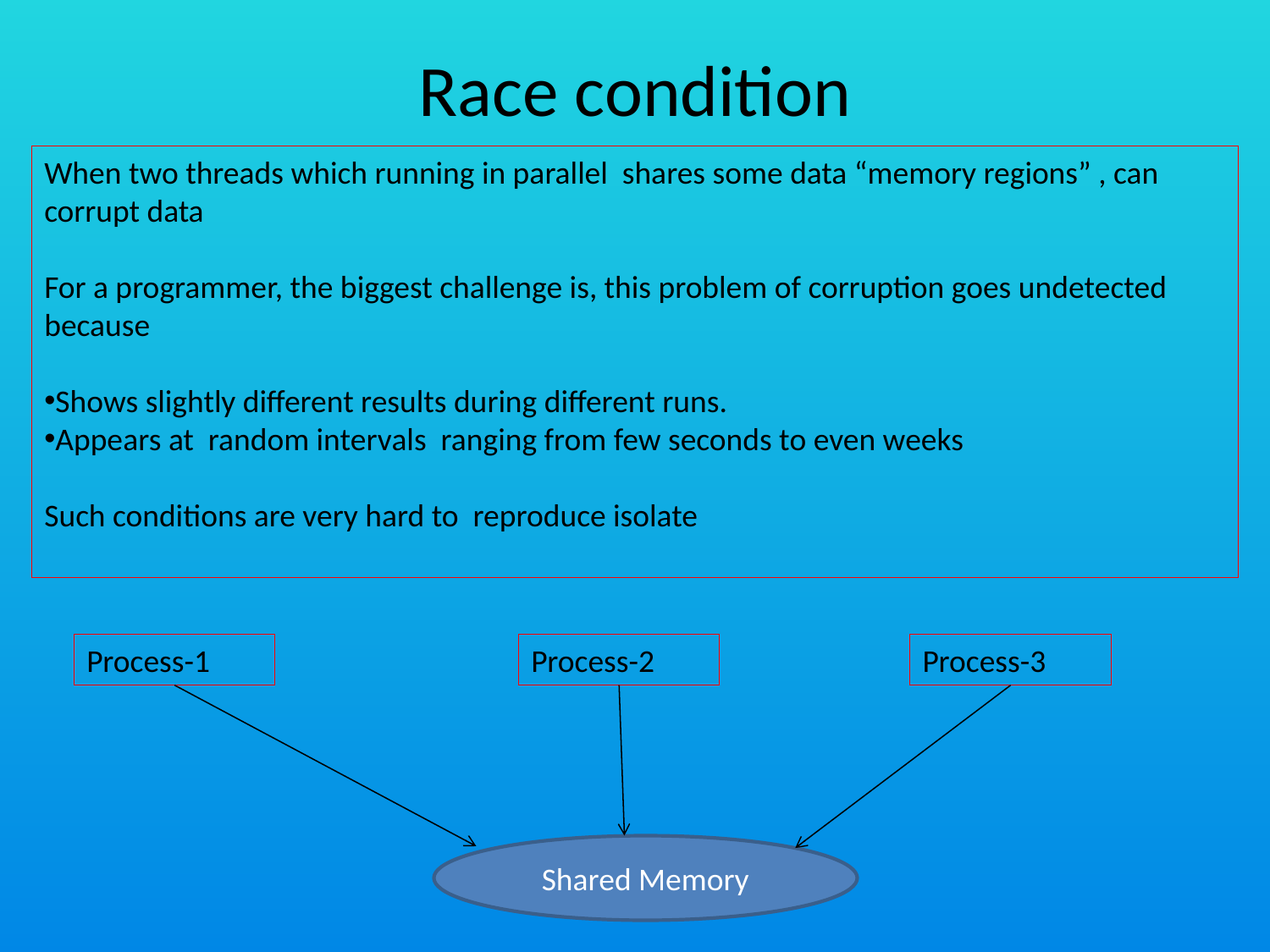

# Race condition
When two threads which running in parallel  shares some data “memory regions” , can corrupt data

For a programmer, the biggest challenge is, this problem of corruption goes undetected because

Shows slightly different results during different runs.
Appears at  random intervals  ranging from few seconds to even weeks

Such conditions are very hard to  reproduce isolate

Process-1
Process-2
Process-3
Shared Memory